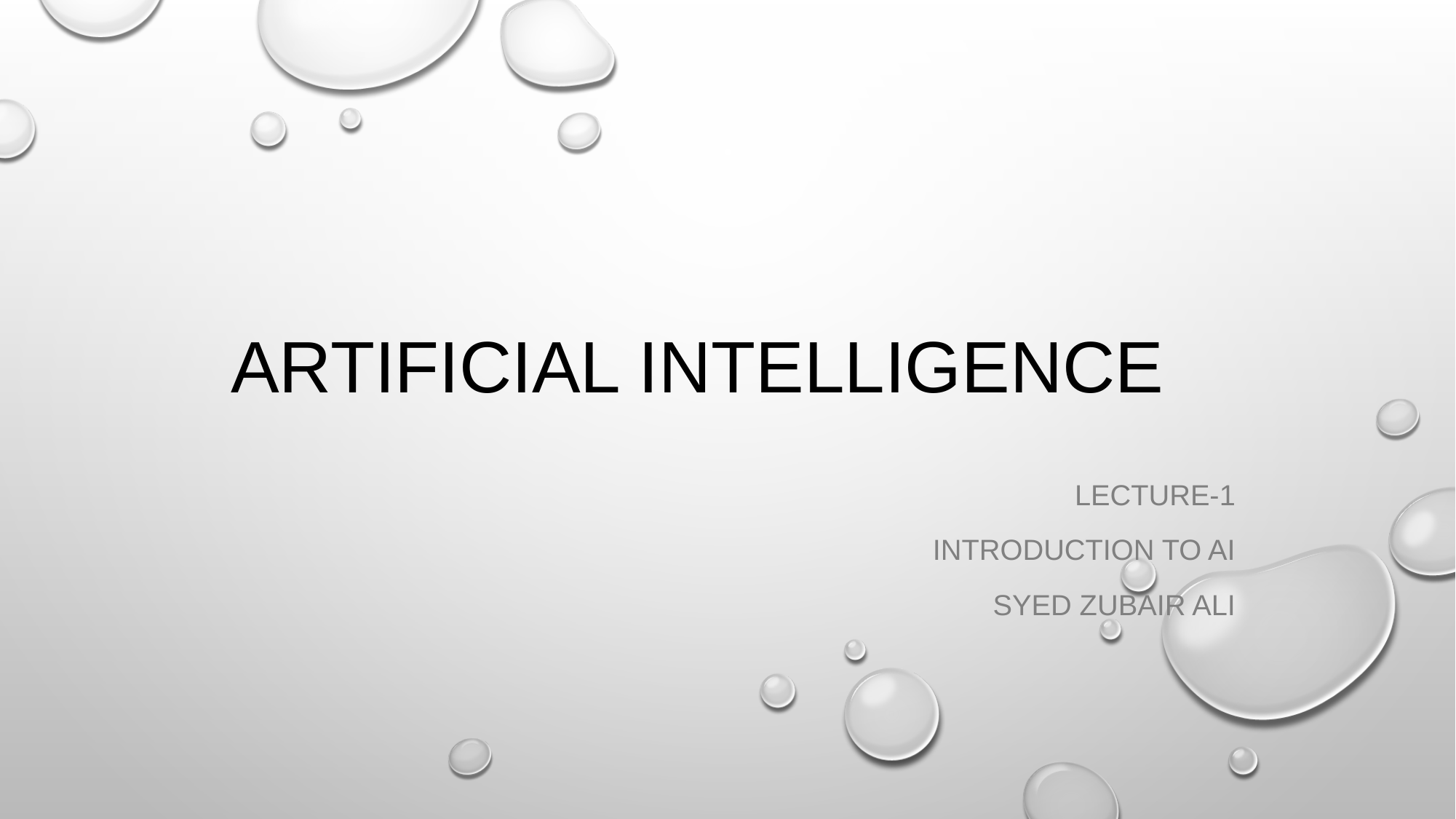

# Artificial intelligence
Lecture-1
Introduction to ai
Syed Zubair ali